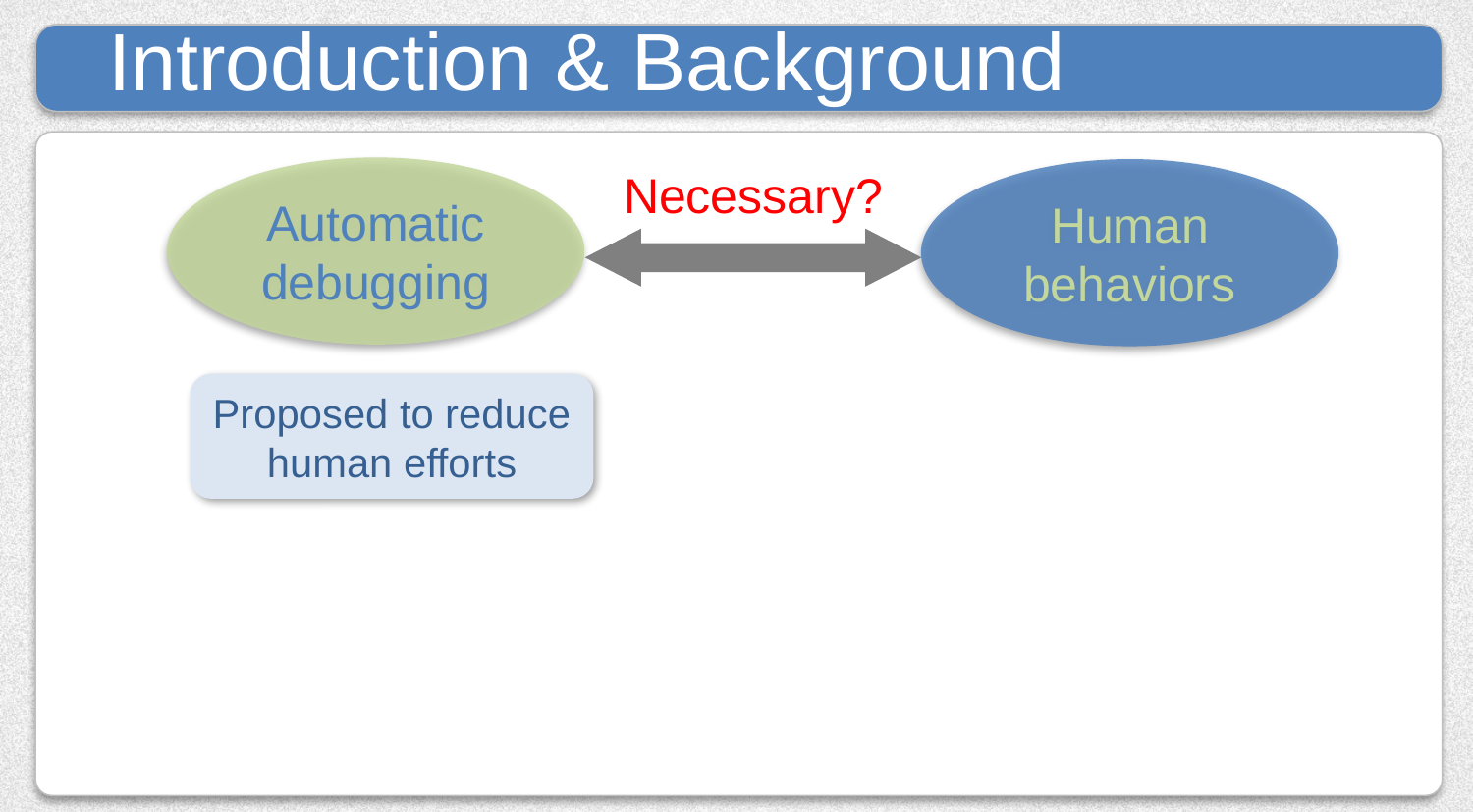

# Introduction & Background
Necessary?

Human behaviors
Automatic
debugging
Proposed to reduce human efforts